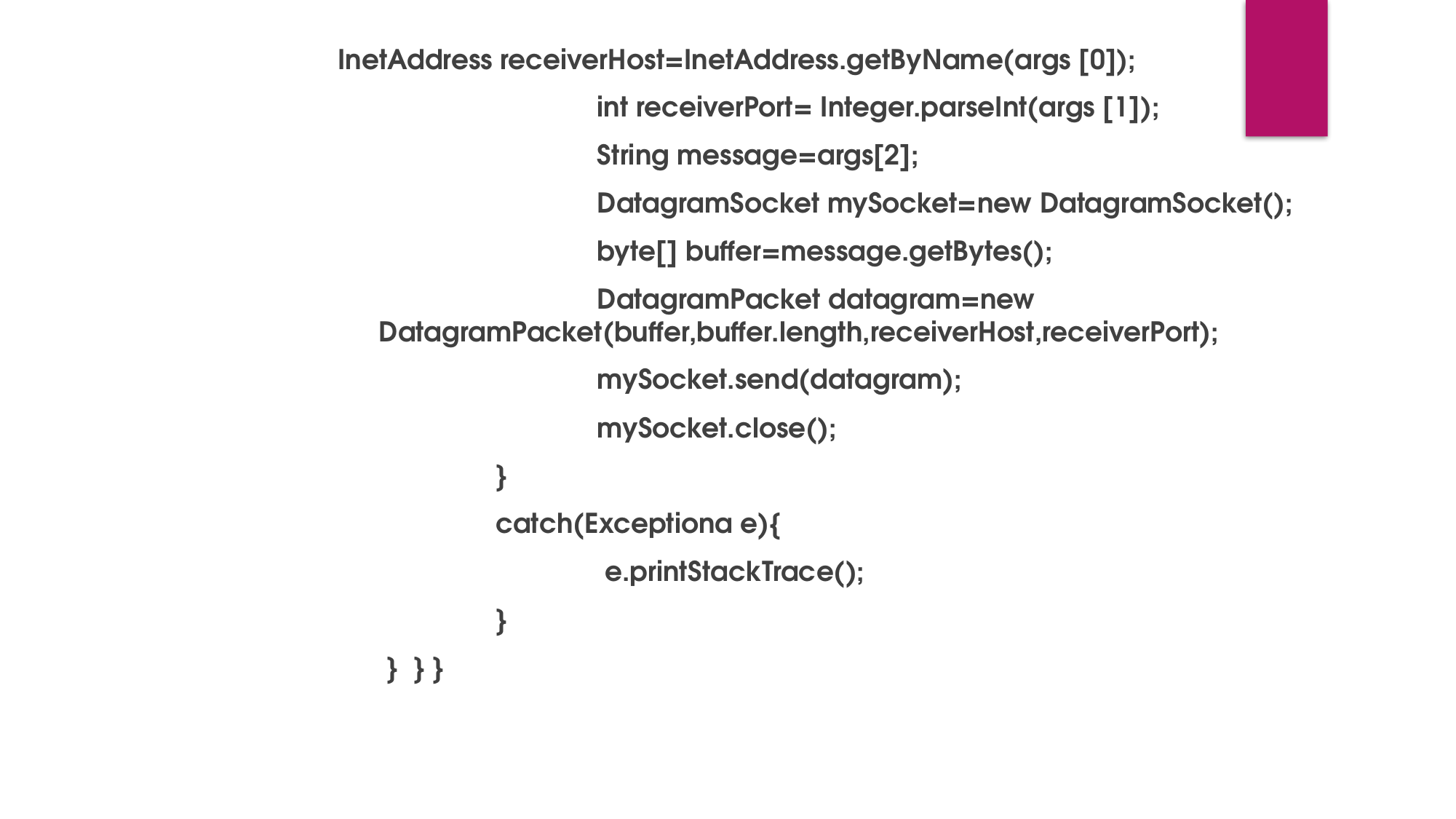

InetAddress receiverHost=InetAddress.getByName(args [0]);
			int receiverPort= Integer.parseInt(args [1]);
			String message=args[2];
			DatagramSocket mySocket=new DatagramSocket();
			byte[] buffer=message.getBytes();
			DatagramPacket datagram=new DatagramPacket(buffer,buffer.length,receiverHost,receiverPort);
			mySocket.send(datagram);
			mySocket.close();
		 }
		 catch(Exceptiona e){
			 e.printStackTrace();
		 }
	 }  } }